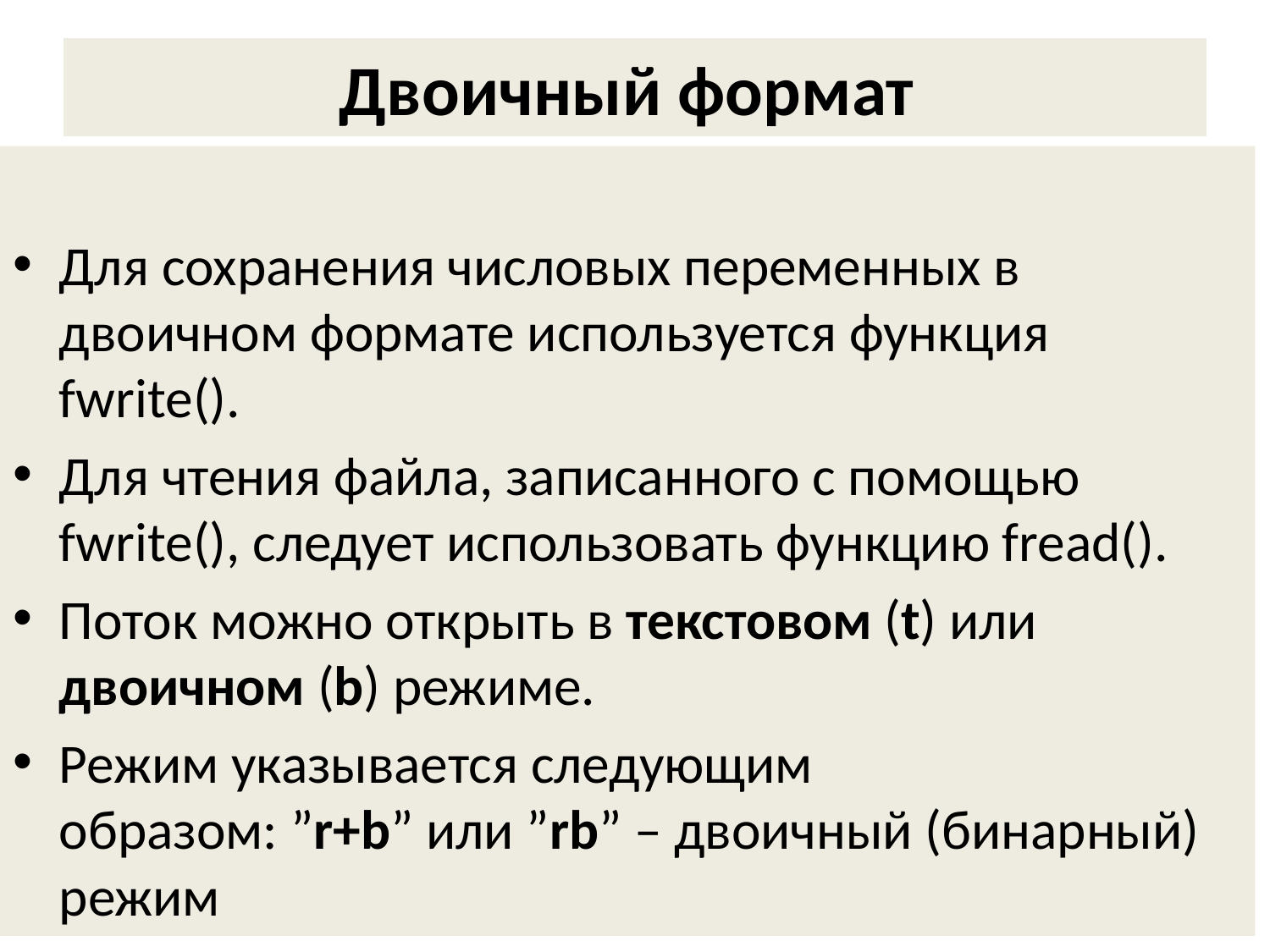

# Двоичный формат

Для сохранения числовых переменных в двоичном формате используется функция fwrite().
Для чтения файла, записанного с помощью fwrite(), следует использовать функцию fread().
Поток можно открыть в текстовом (t) или двоичном (b) режиме.
Режим указывается следующим образом: ”r+b” или ”rb” – двоичный (бинарный) режим